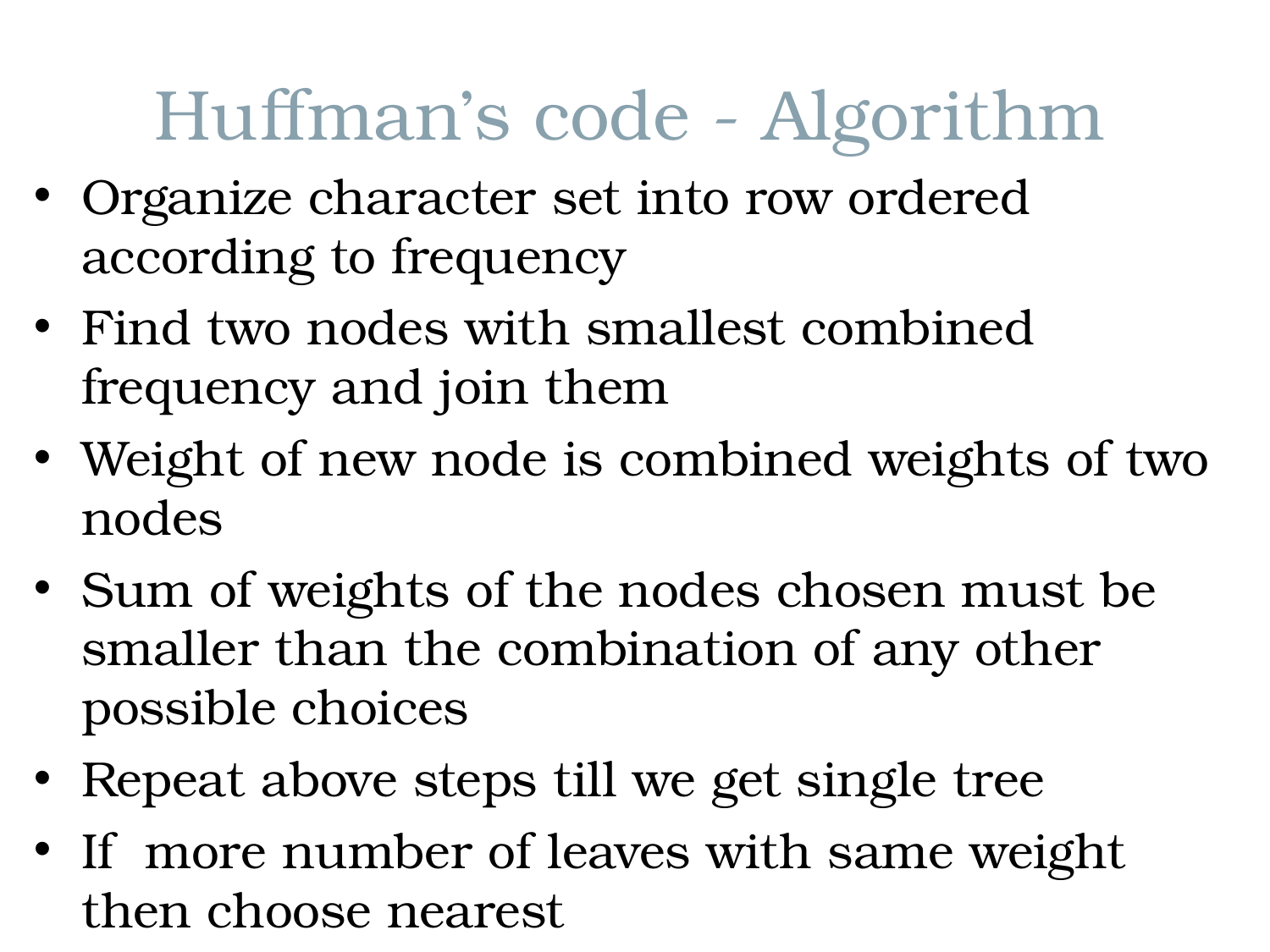

Huffman’s code - Algorithm
Organize character set into row ordered according to frequency
Find two nodes with smallest combined frequency and join them
Weight of new node is combined weights of two nodes
Sum of weights of the nodes chosen must be smaller than the combination of any other possible choices
Repeat above steps till we get single tree
If  more number of leaves with same weight then choose nearest